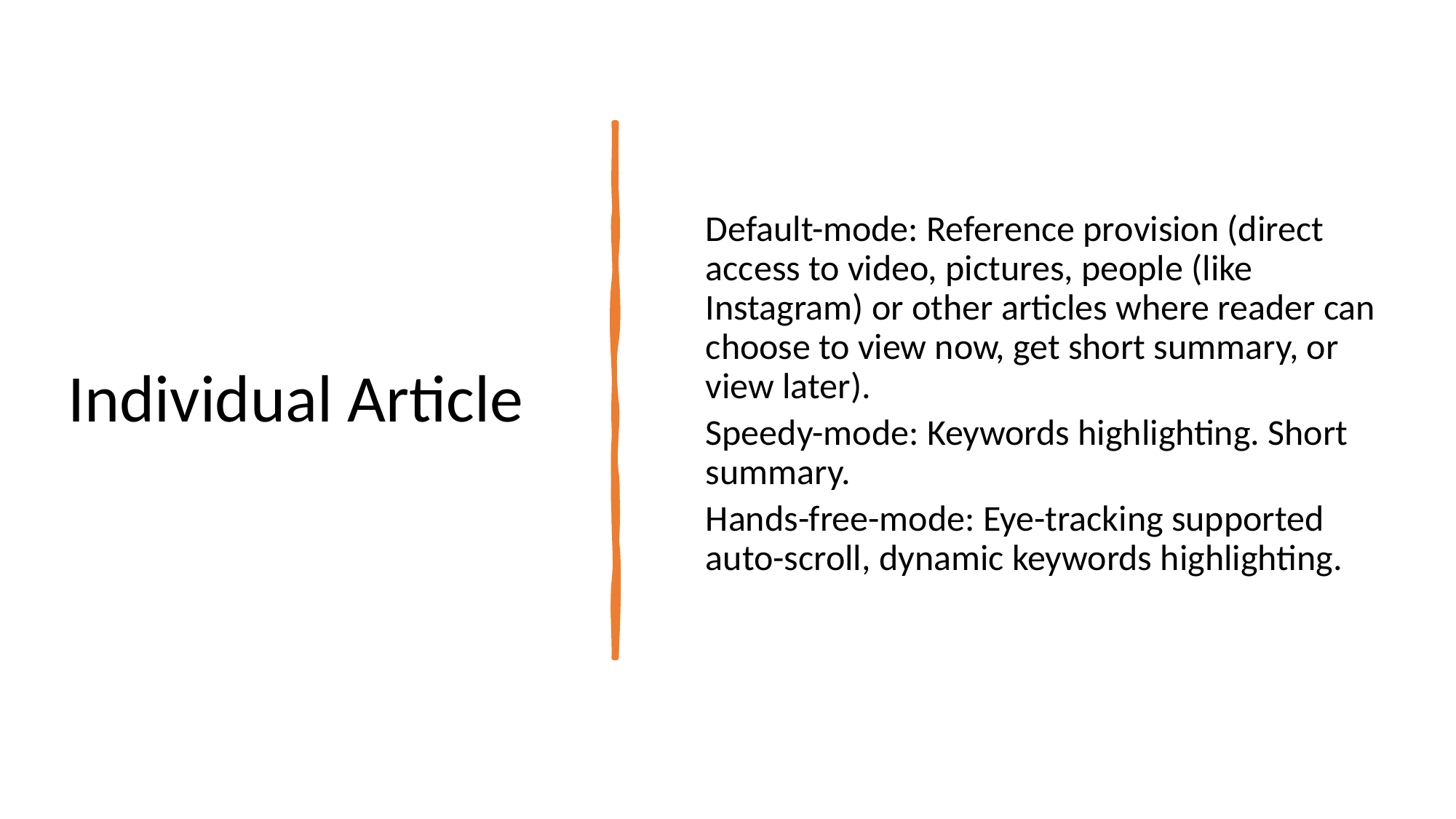

Default-mode: Reference provision (direct access to video, pictures, people (like Instagram) or other articles where reader can choose to view now, get short summary, or view later).
Speedy-mode: Keywords highlighting. Short summary.
Hands-free-mode: Eye-tracking supported auto-scroll, dynamic keywords highlighting.

# Individual Article